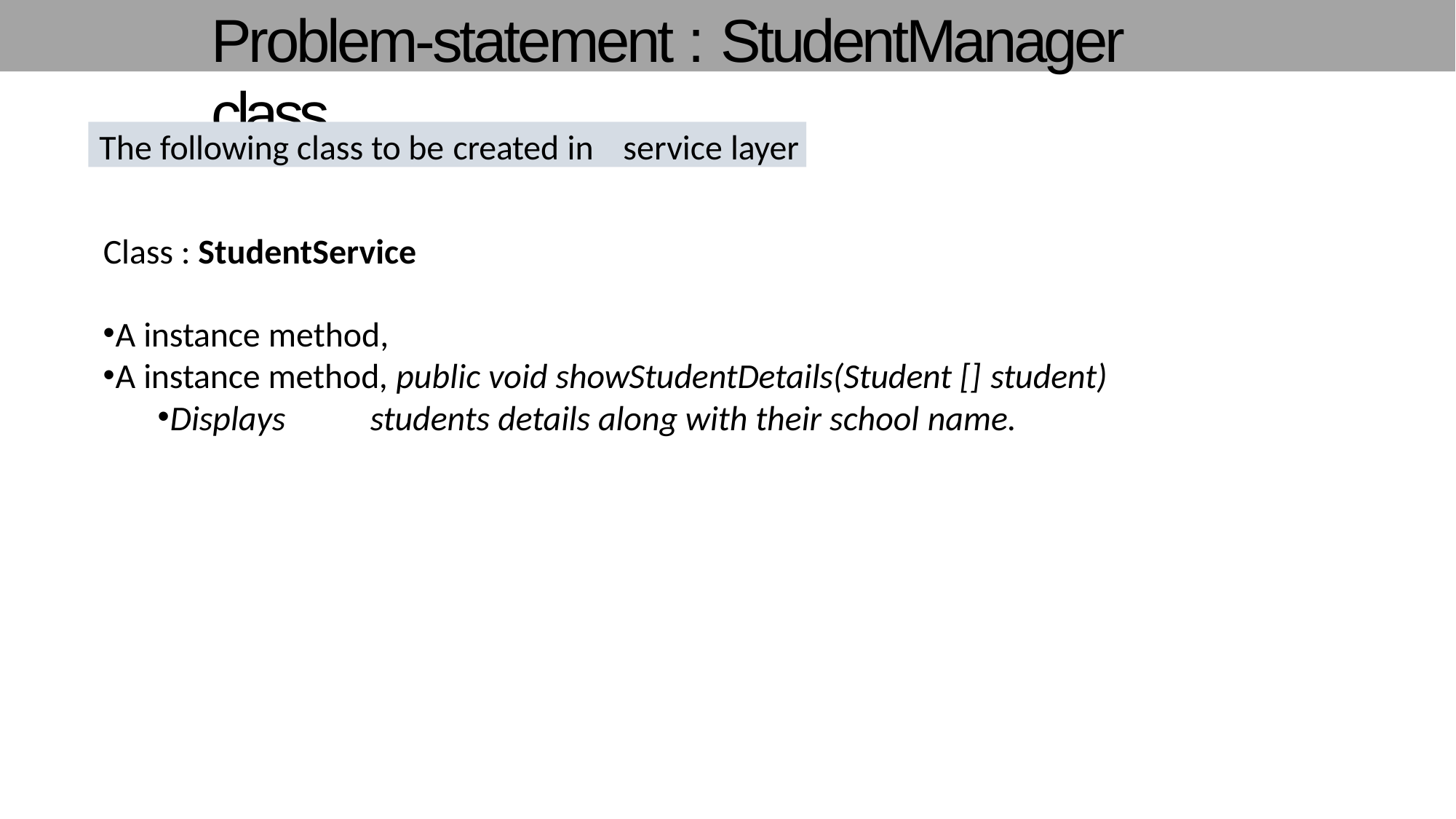

# Problem-statement : StudentManager class
The following class to be created in	service layer
Class : StudentService

A instance method,
A instance method, public void showStudentDetails(Student [] student)
Displays	students details along with their school name.